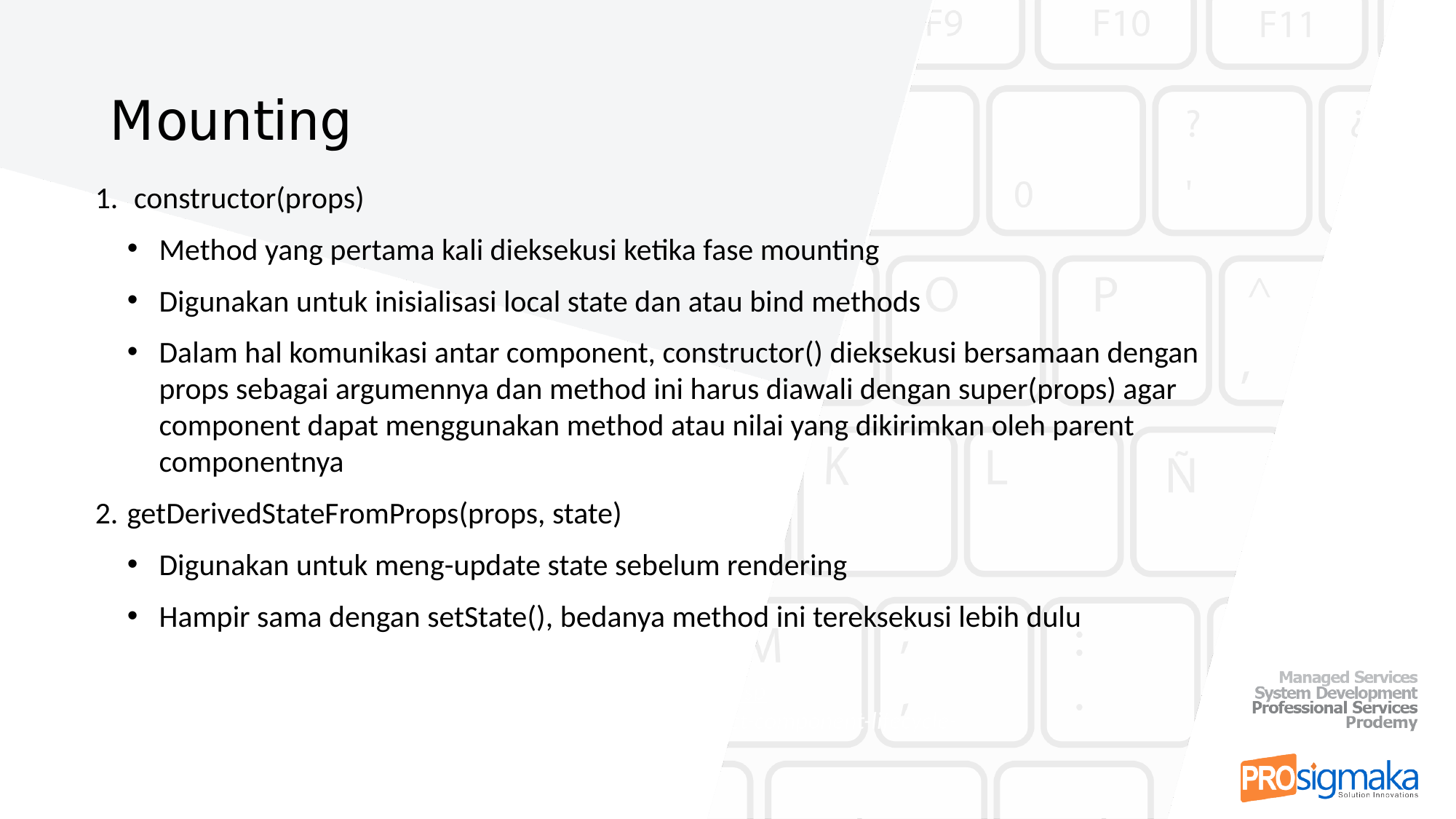

# Mounting
 constructor(props)
Method yang pertama kali dieksekusi ketika fase mounting
Digunakan untuk inisialisasi local state dan atau bind methods
Dalam hal komunikasi antar component, constructor() dieksekusi bersamaan dengan props sebagai argumennya dan method ini harus diawali dengan super(props) agar component dapat menggunakan method atau nilai yang dikirimkan oleh parent componentnya
getDerivedStateFromProps(props, state)
Digunakan untuk meng-update state sebelum rendering
Hampir sama dengan setState(), bedanya method ini tereksekusi lebih dulu
Sumber: https://www.w3schools.com/react/react_lifecycle.asp
https://medium.com/better-programming/the-react-component-lifecycle-c9302202a69f